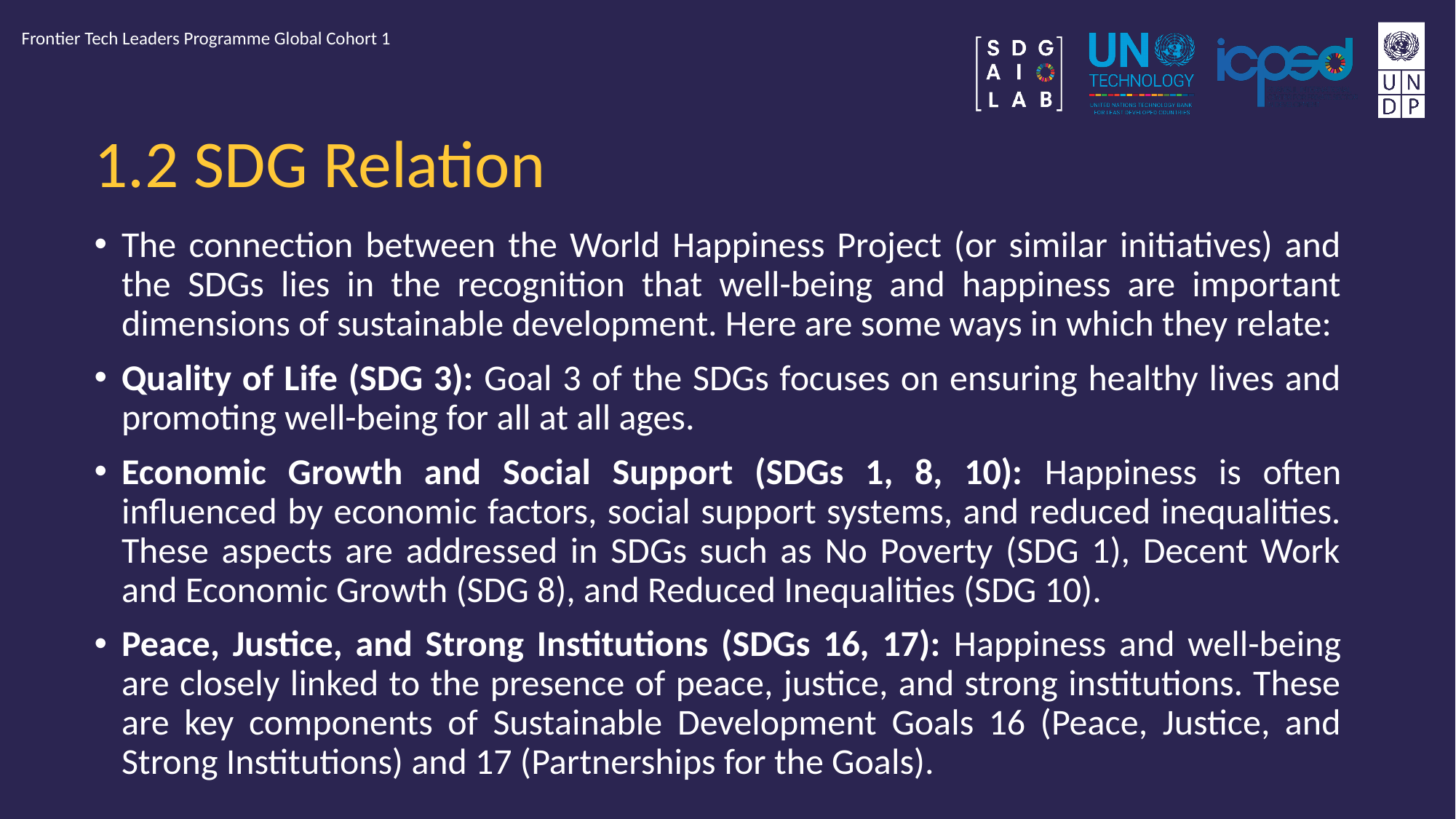

Frontier Tech Leaders Programme Global Cohort 1
# 1.2 SDG Relation
The connection between the World Happiness Project (or similar initiatives) and the SDGs lies in the recognition that well-being and happiness are important dimensions of sustainable development. Here are some ways in which they relate:
Quality of Life (SDG 3): Goal 3 of the SDGs focuses on ensuring healthy lives and promoting well-being for all at all ages.
Economic Growth and Social Support (SDGs 1, 8, 10): Happiness is often influenced by economic factors, social support systems, and reduced inequalities. These aspects are addressed in SDGs such as No Poverty (SDG 1), Decent Work and Economic Growth (SDG 8), and Reduced Inequalities (SDG 10).
Peace, Justice, and Strong Institutions (SDGs 16, 17): Happiness and well-being are closely linked to the presence of peace, justice, and strong institutions. These are key components of Sustainable Development Goals 16 (Peace, Justice, and Strong Institutions) and 17 (Partnerships for the Goals).